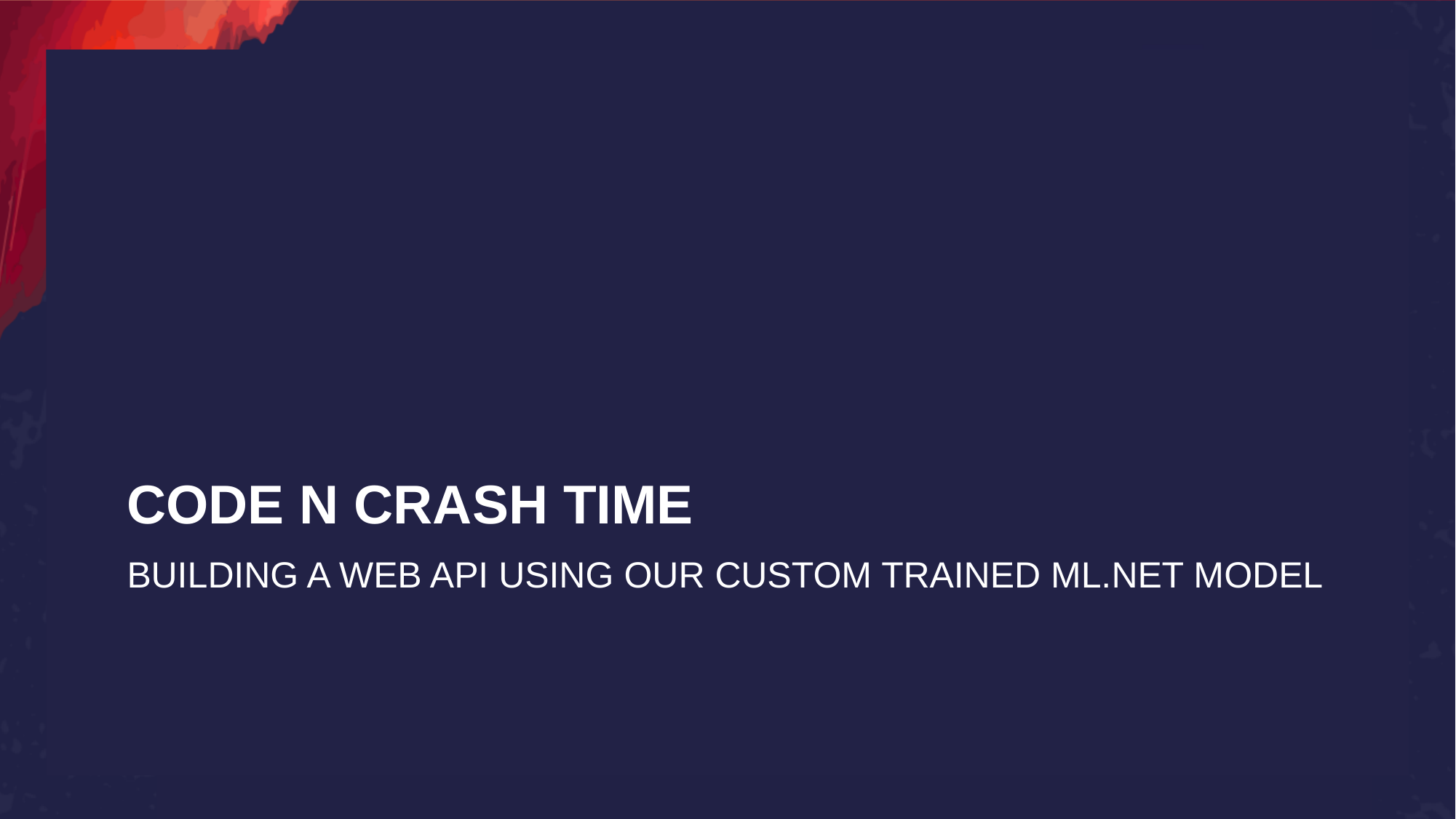

CODE N CRASH TIME
# BUILDING A WEB API USING OUR CUSTOM TRAINED ML.NET MODEL